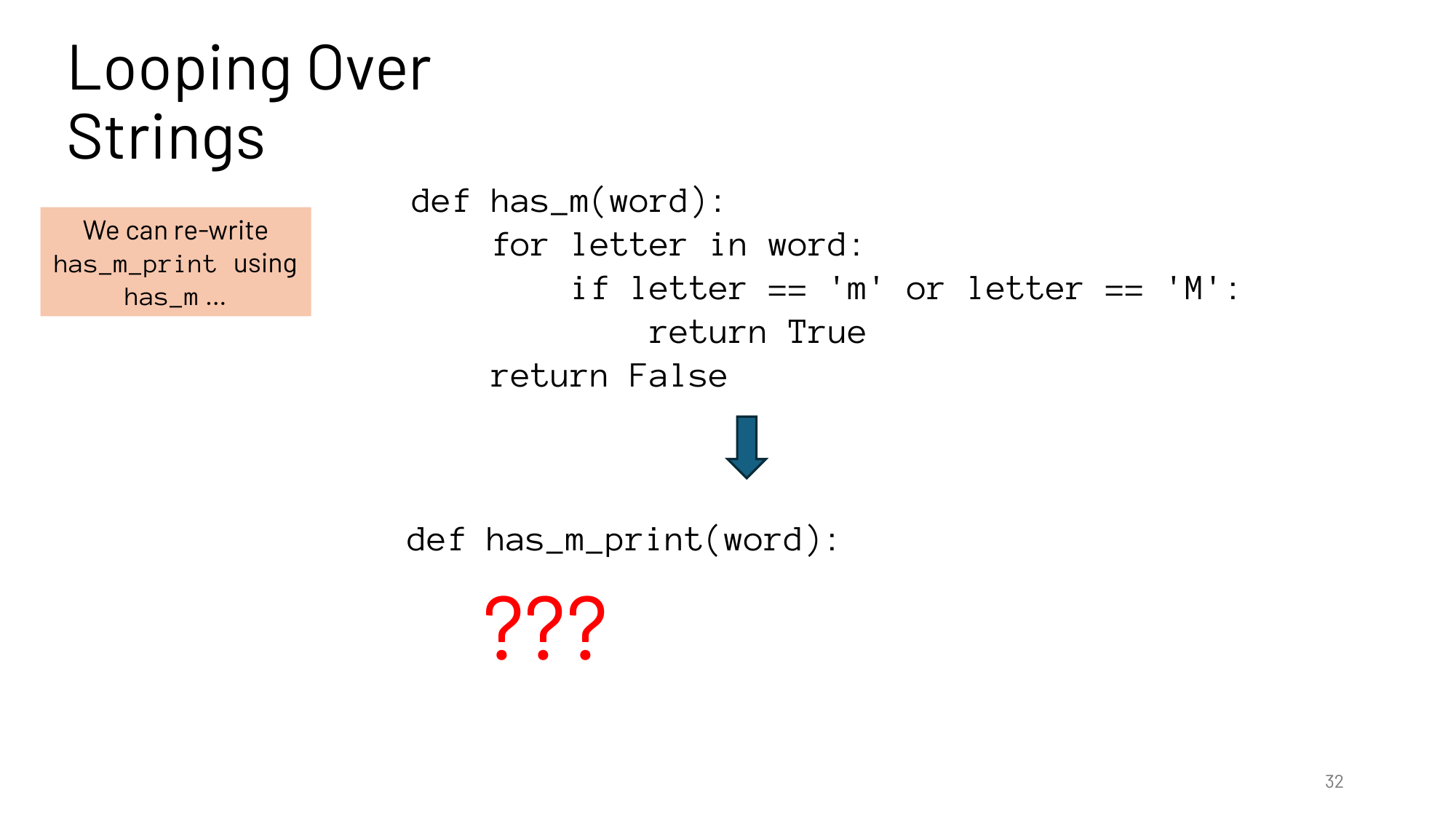

# Looping Over Strings
def has_m(word):
    for letter in word:
        if letter == 'm' or letter == 'M':
            return True
    return False
We can re-write has_m_print using has_m …

def has_m_print(word):
???
32